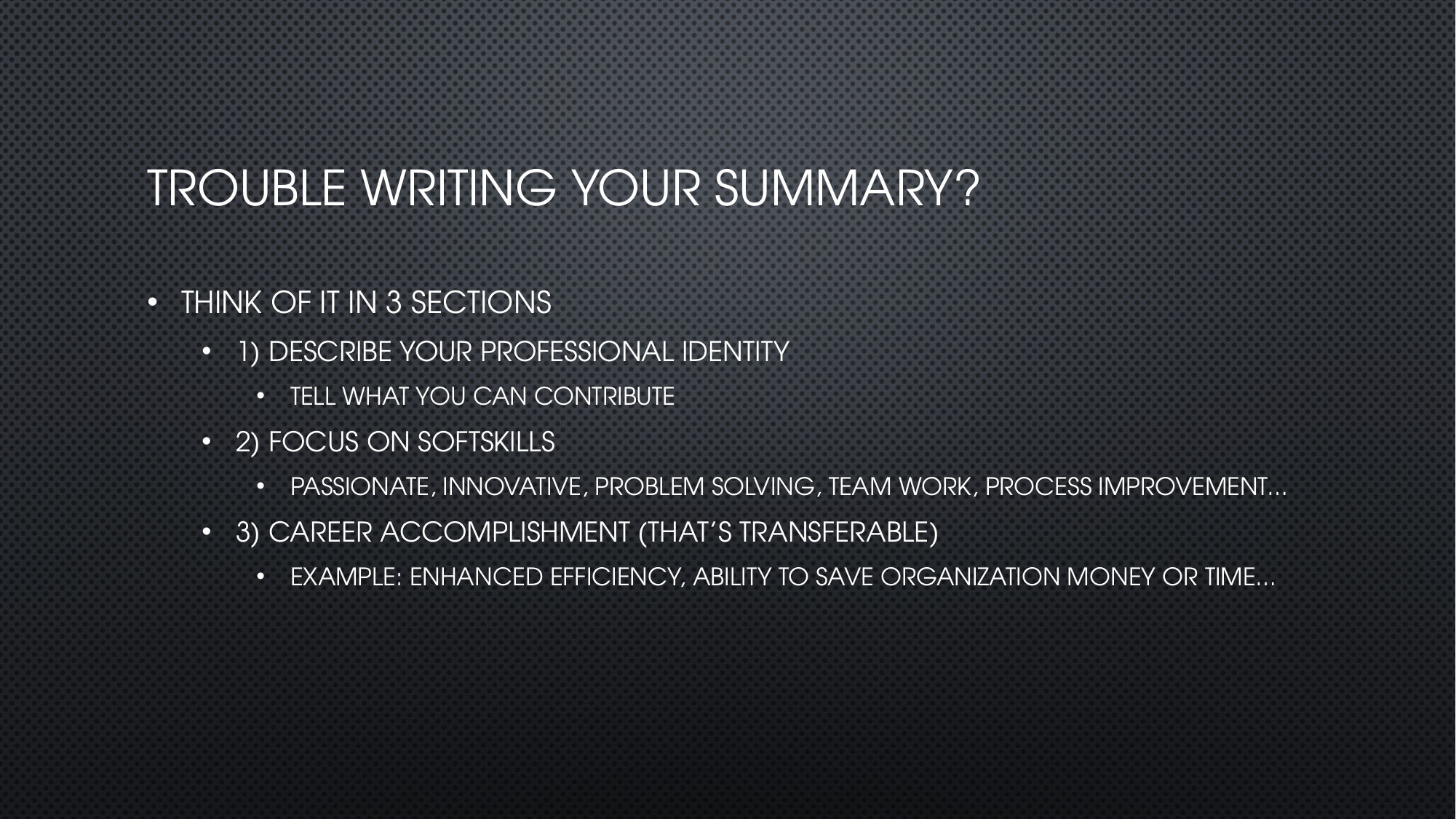

# Trouble writing your summary?
Think of it in 3 sections
1) Describe your Professional identity
Tell what you can contribute
2) Focus on softskills
Passionate, innovative, problem solving, team work, process improvement…
3) Career Accomplishment (that’s transferable)
Example: Enhanced efficiency, ability to save organization money or time…